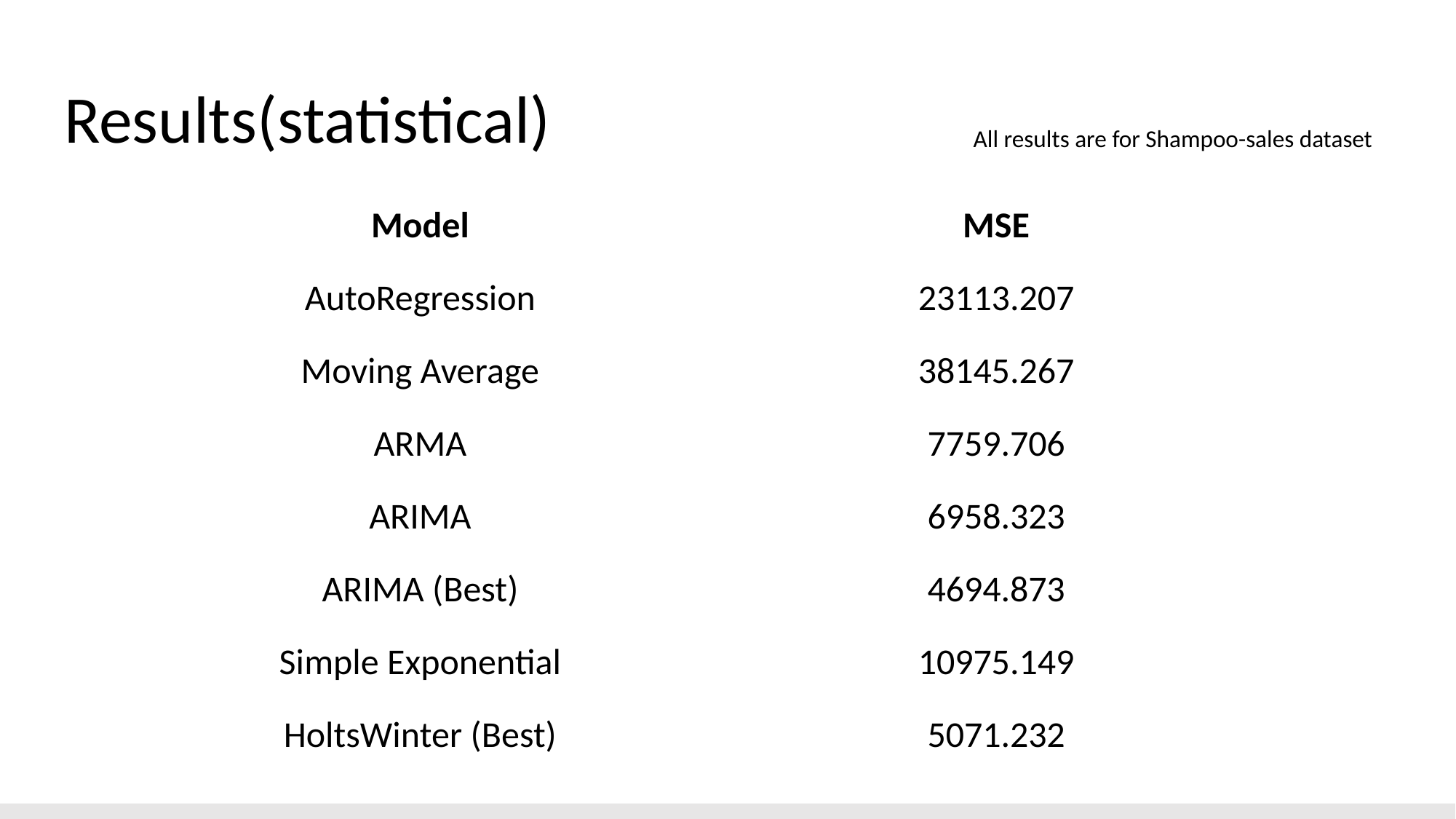

# Results(statistical)
All results are for Shampoo-sales dataset
| Model | MSE |
| --- | --- |
| AutoRegression | 23113.207 |
| Moving Average | 38145.267 |
| ARMA | 7759.706 |
| ARIMA | 6958.323 |
| ARIMA (Best) | 4694.873 |
| Simple Exponential | 10975.149 |
| HoltsWinter (Best) | 5071.232 |